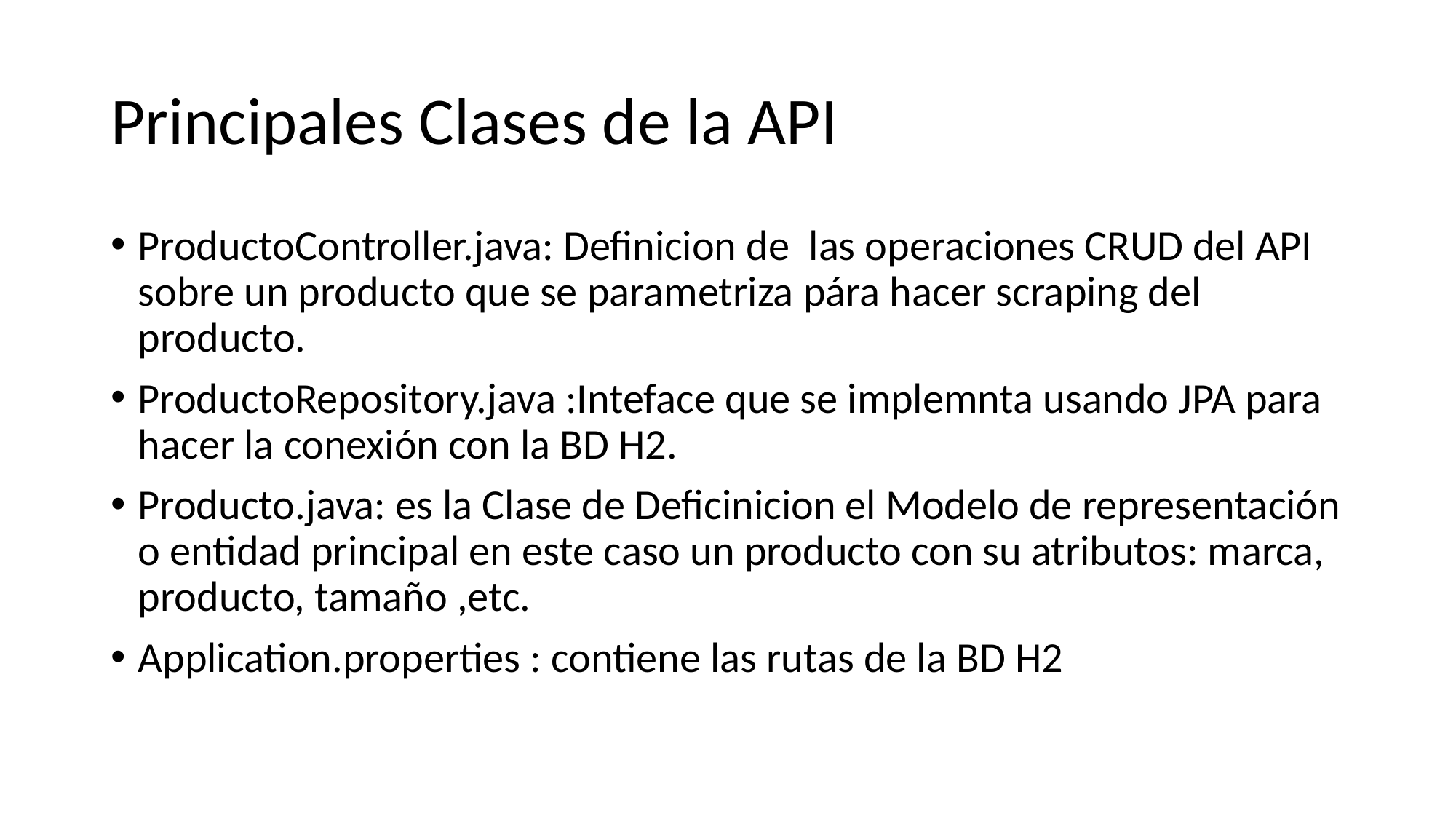

# Principales Clases de la API
ProductoController.java: Definicion de  las operaciones CRUD del API sobre un producto que se parametriza pára hacer scraping del producto.
ProductoRepository.java :Inteface que se implemnta usando JPA para hacer la conexión con la BD H2.
Producto.java: es la Clase de Deficinicion el Modelo de representación o entidad principal en este caso un producto con su atributos: marca, producto, tamaño ,etc.
Application.properties : contiene las rutas de la BD H2